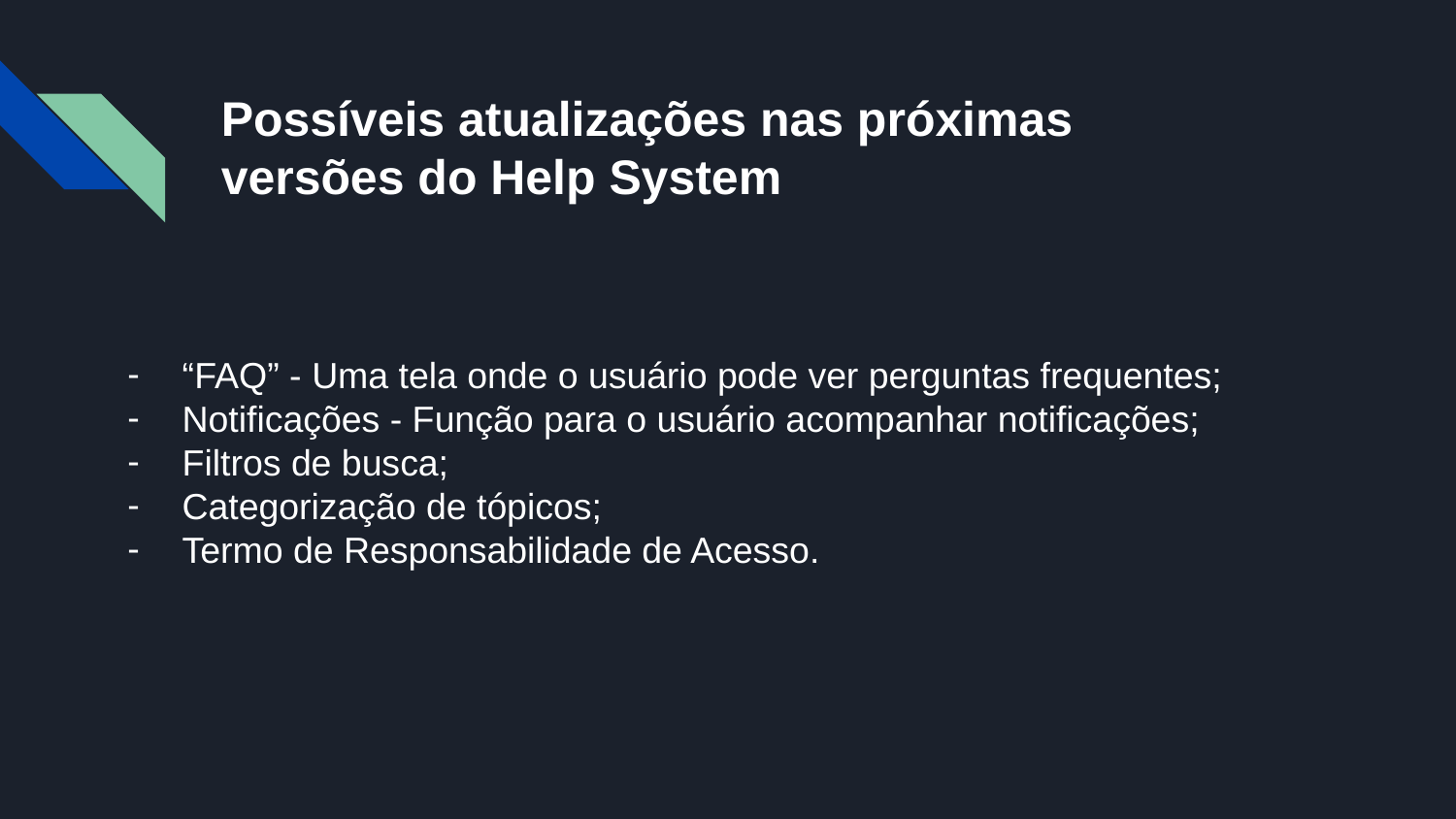

# Possíveis atualizações nas próximas versões do Help System
“FAQ” - Uma tela onde o usuário pode ver perguntas frequentes;
Notificações - Função para o usuário acompanhar notificações;
Filtros de busca;
Categorização de tópicos;
Termo de Responsabilidade de Acesso.